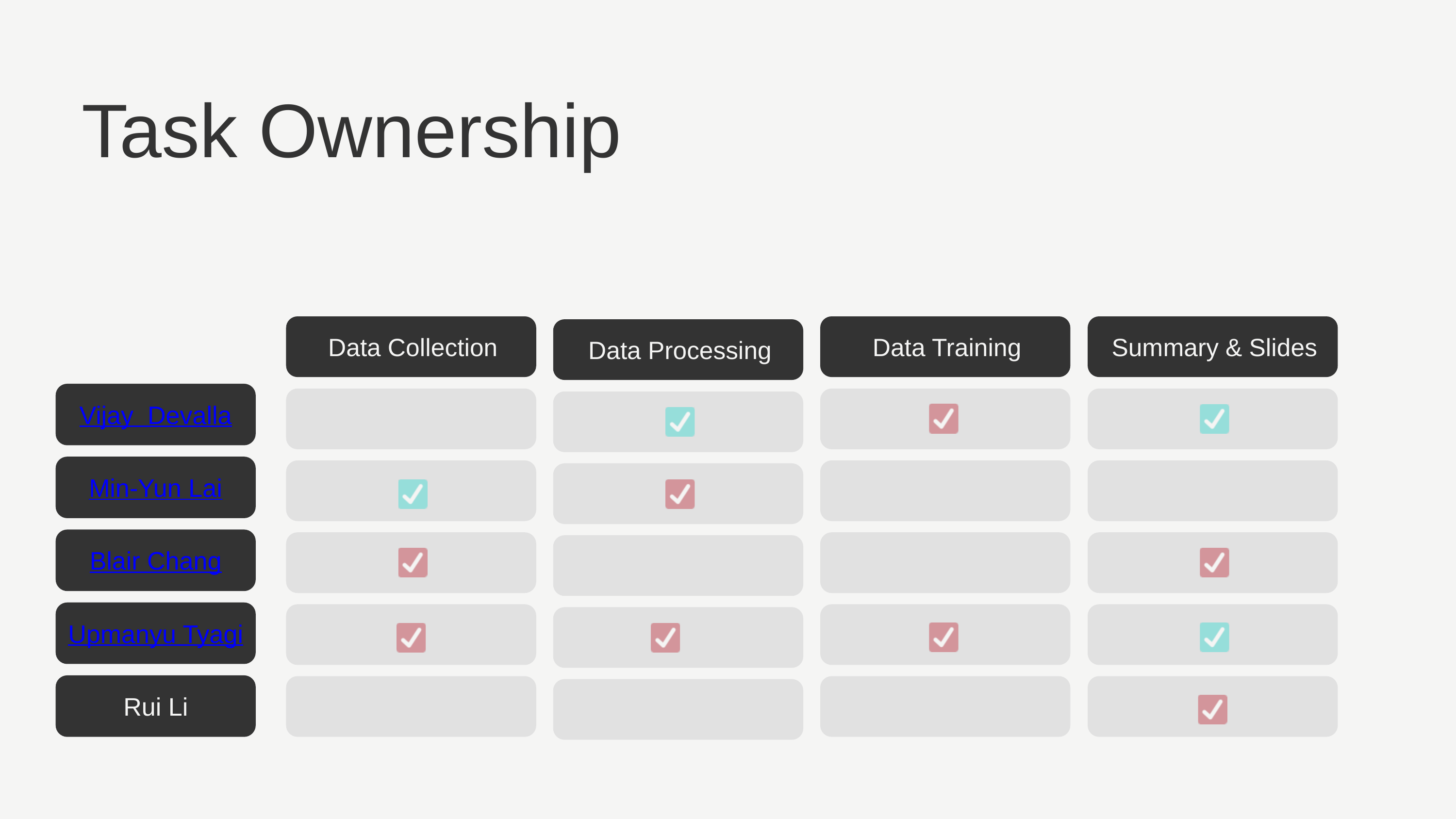

Task Ownership

Data Collection
Data Training
Summary & Slides
Data Processing

Vijay  Devalla

Min-Yun Lai

Blair Chang

Upmanyu Tyagi

Rui Li